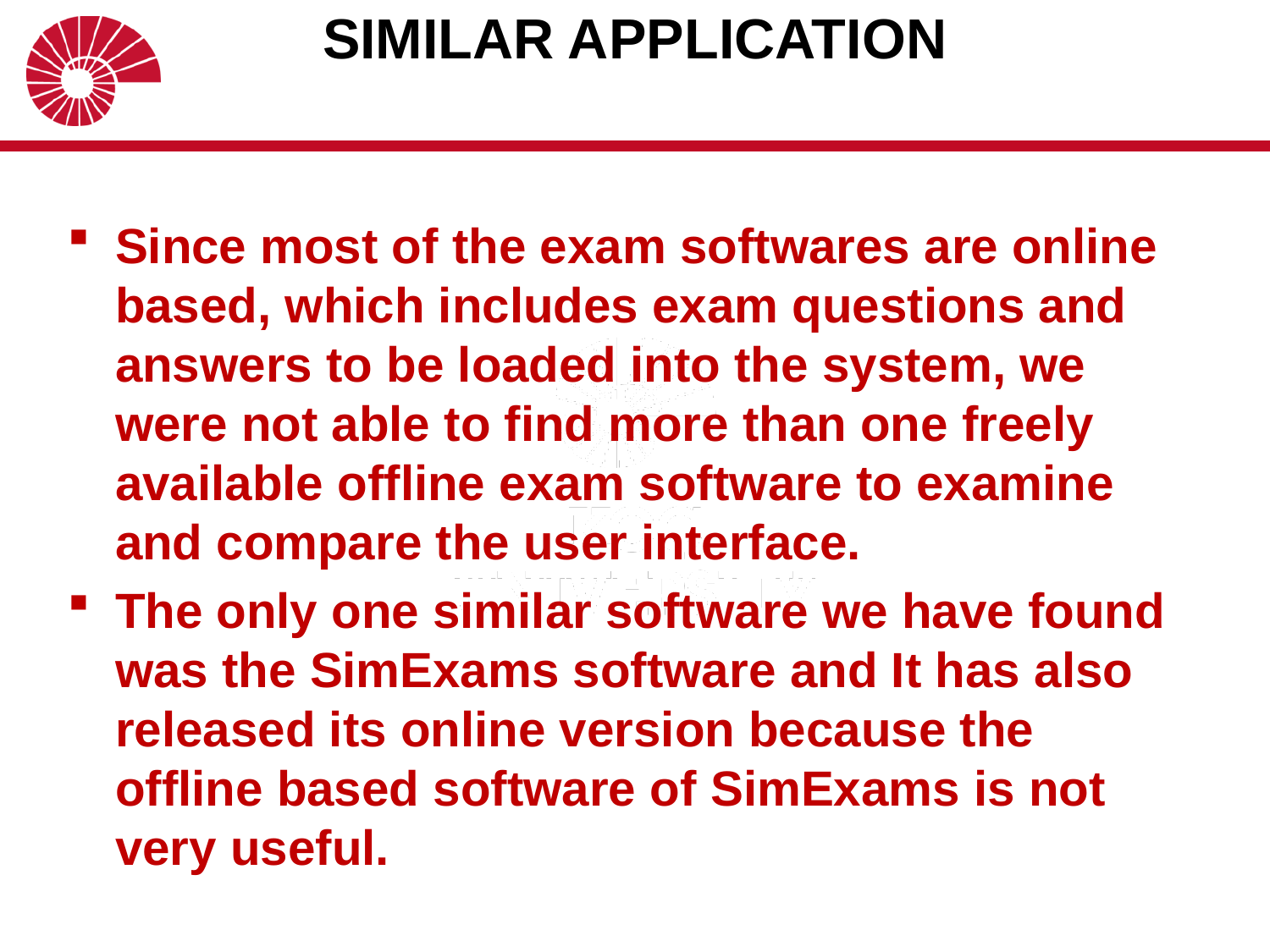

# SIMILAR APPLICATION
Since most of the exam softwares are online based, which includes exam questions and answers to be loaded into the system, we were not able to find more than one freely available offline exam software to examine and compare the user interface.
The only one similar software we have found was the SimExams software and It has also released its online version because the offline based software of SimExams is not very useful.